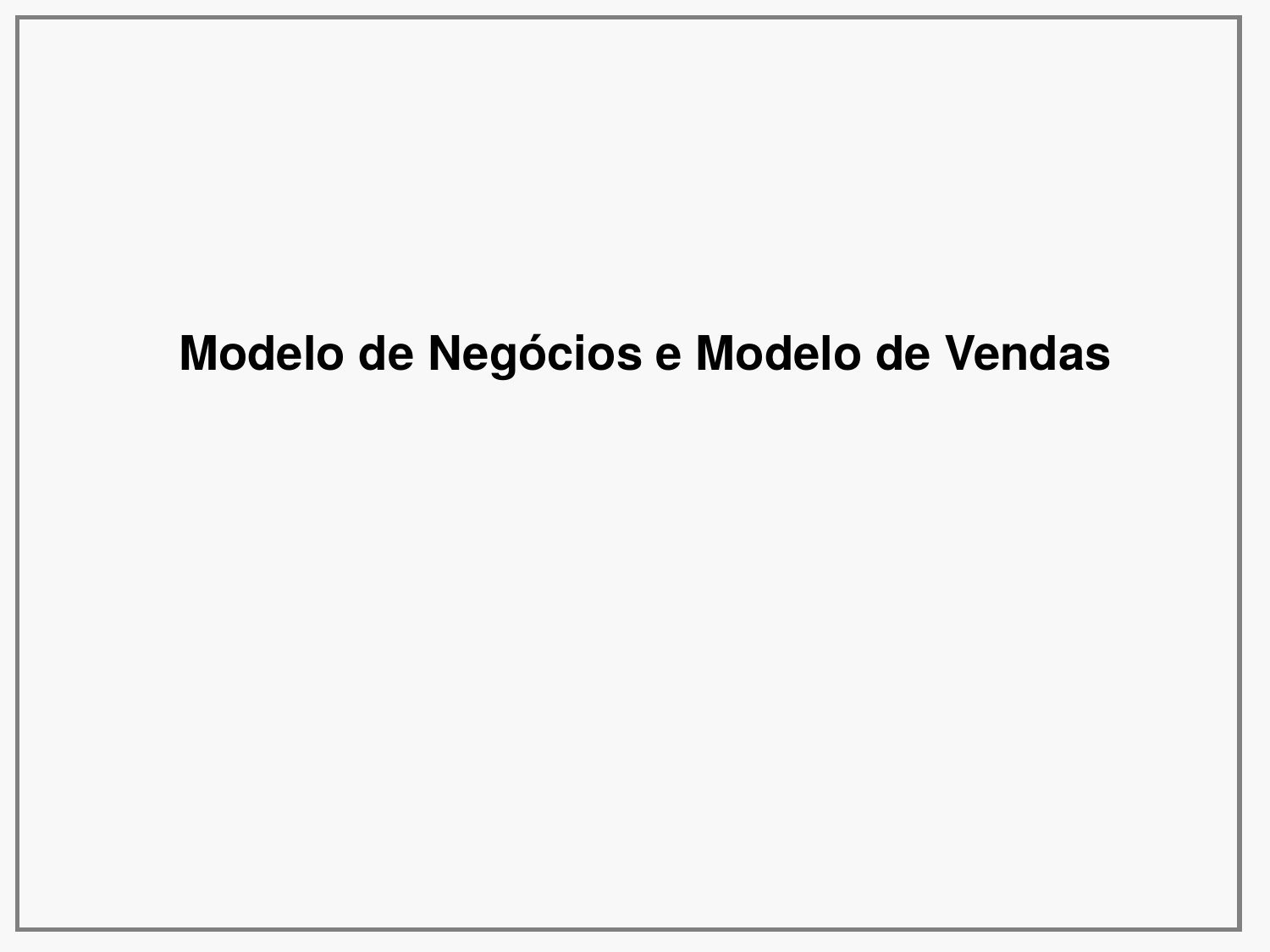

Modelo de Negócios e Modelo de Vendas